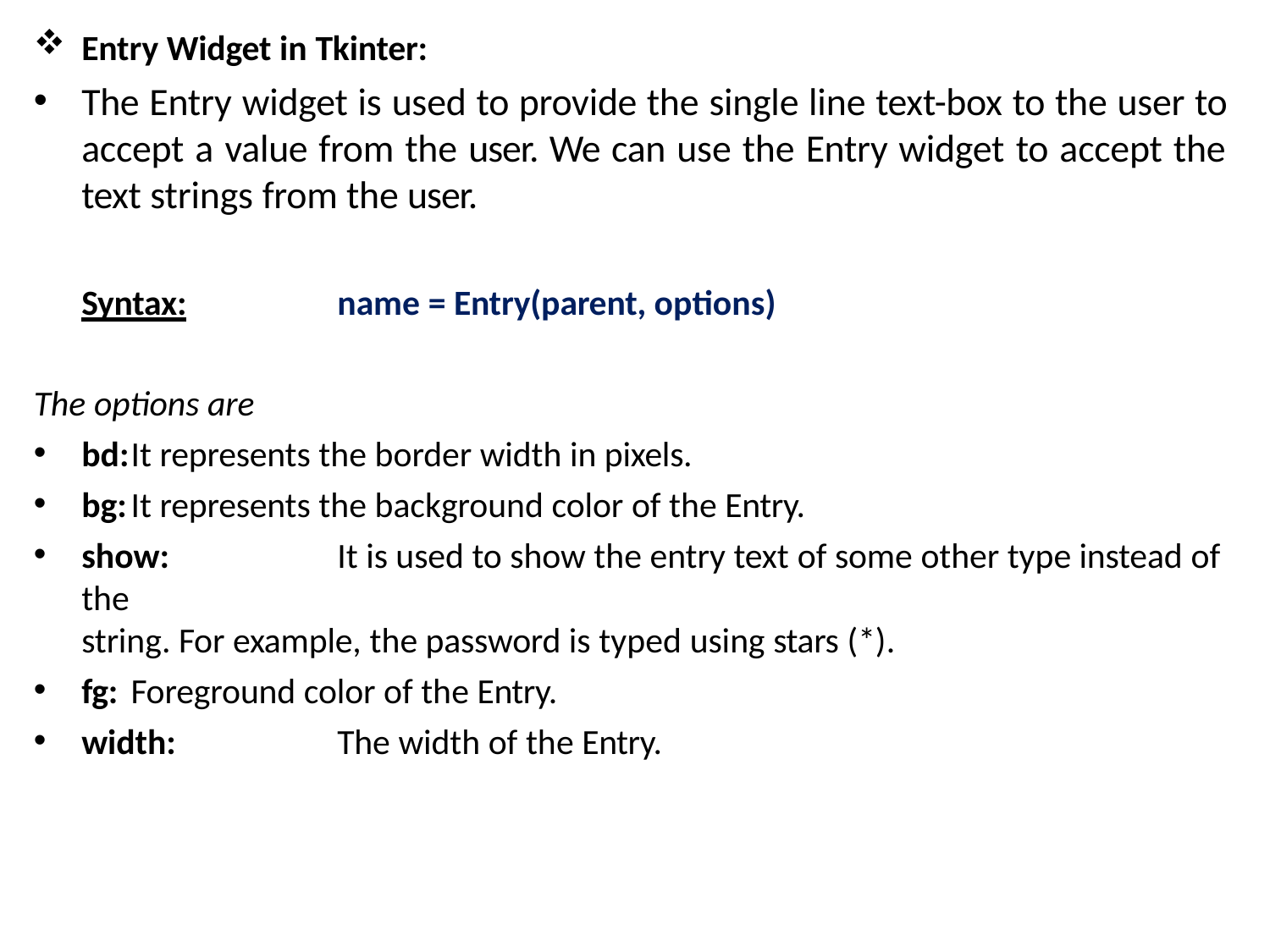

Entry Widget in Tkinter:
The Entry widget is used to provide the single line text-box to the user to  accept a value from the user. We can use the Entry widget to accept the  text strings from the user.

Syntax:	name = Entry(parent, options)

The options are
bd:	It represents the border width in pixels.
bg:	It represents the background color of the Entry.
show:	It is used to show the entry text of some other type instead of the
string. For example, the password is typed using stars (*).
fg:	Foreground color of the Entry.
width:	The width of the Entry.